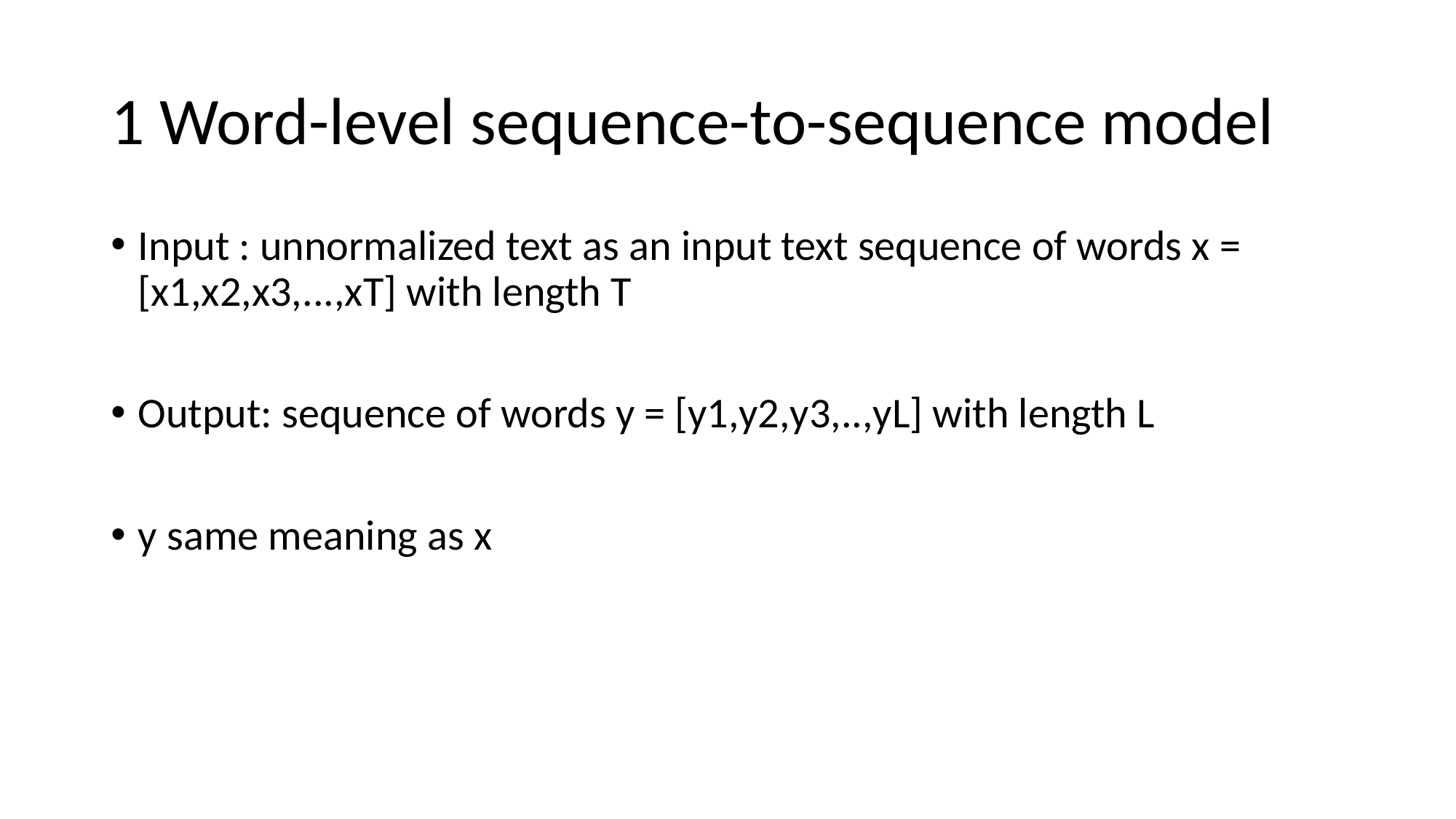

# 1 Word-level sequence-to-sequence model
Input : unnormalized text as an input text sequence of words x = [x1,x2,x3,...,xT] with length T

Output: sequence of words y = [y1,y2,y3,..,yL] with length L

y same meaning as x